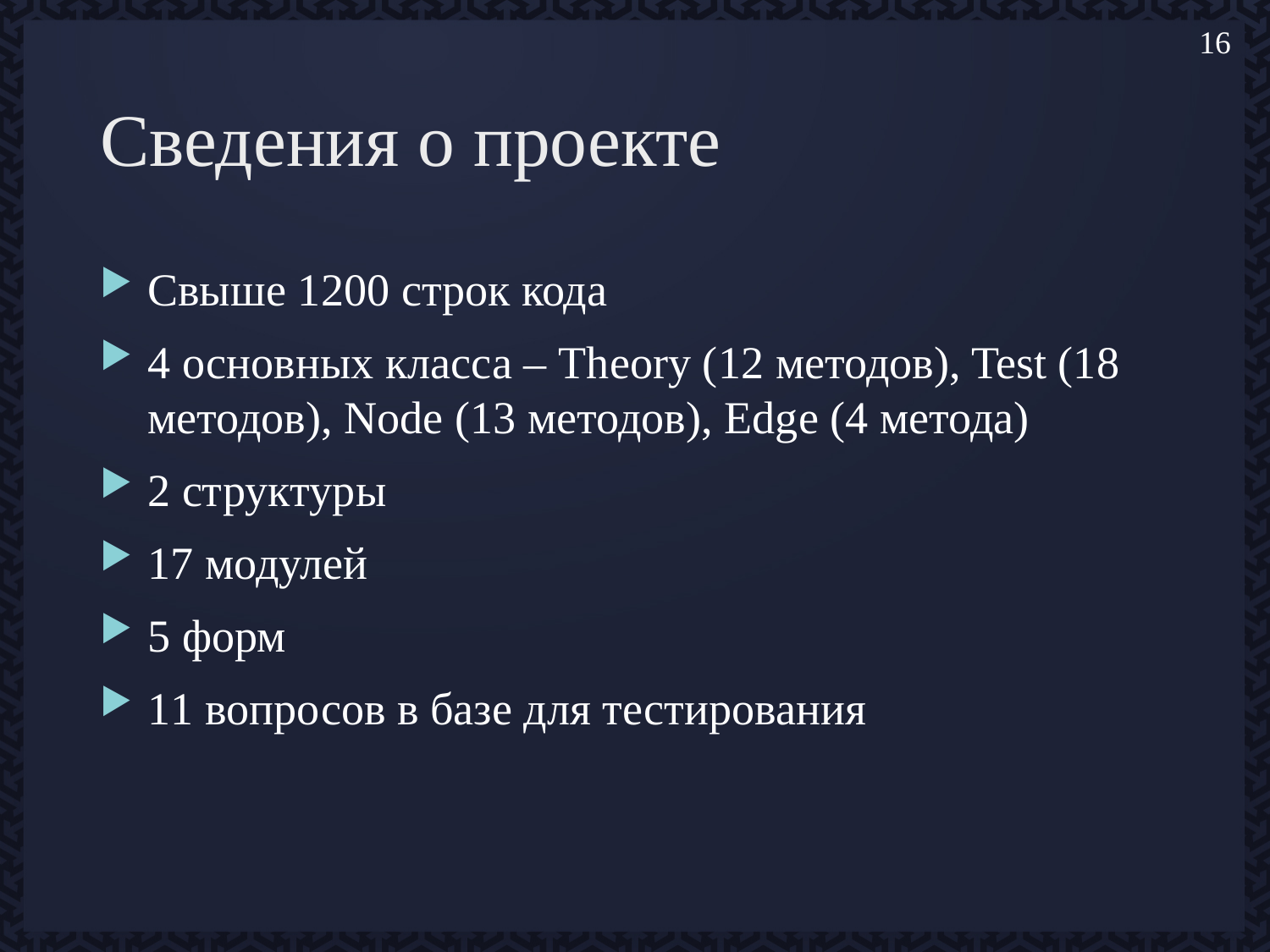

16
# Сведения о проекте
Свыше 1200 строк кода
4 основных класса – Theory (12 методов), Test (18 методов), Node (13 методов), Edge (4 метода)
2 структуры
17 модулей
5 форм
11 вопросов в базе для тестирования